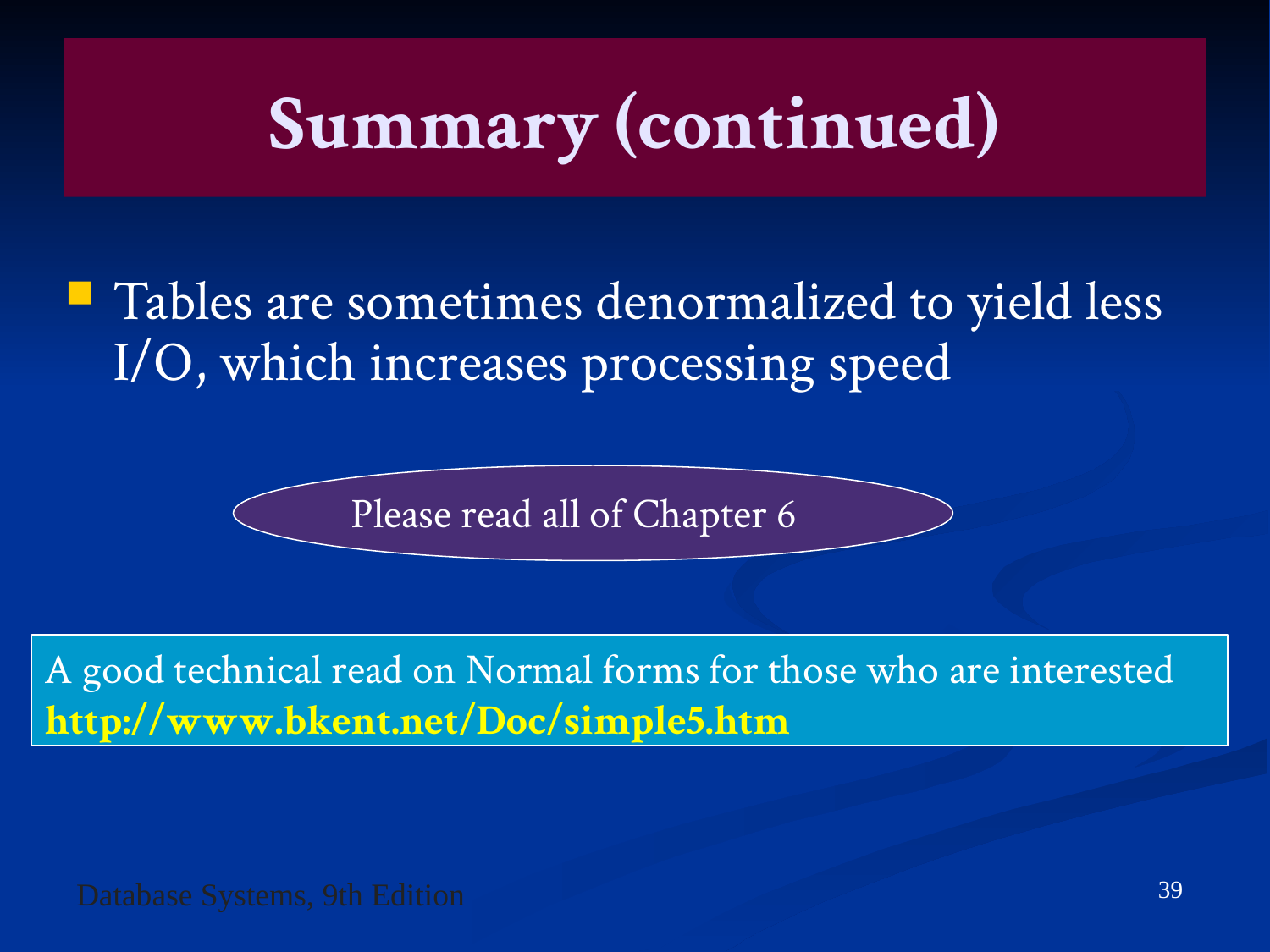

Summary (continued)
Tables are sometimes denormalized to yield less I/O, which increases processing speed
Please read all of Chapter 6
A good technical read on Normal forms for those who are interested   http://www.bkent.net/Doc/simple5.htm
39
Database Systems, 9th Edition